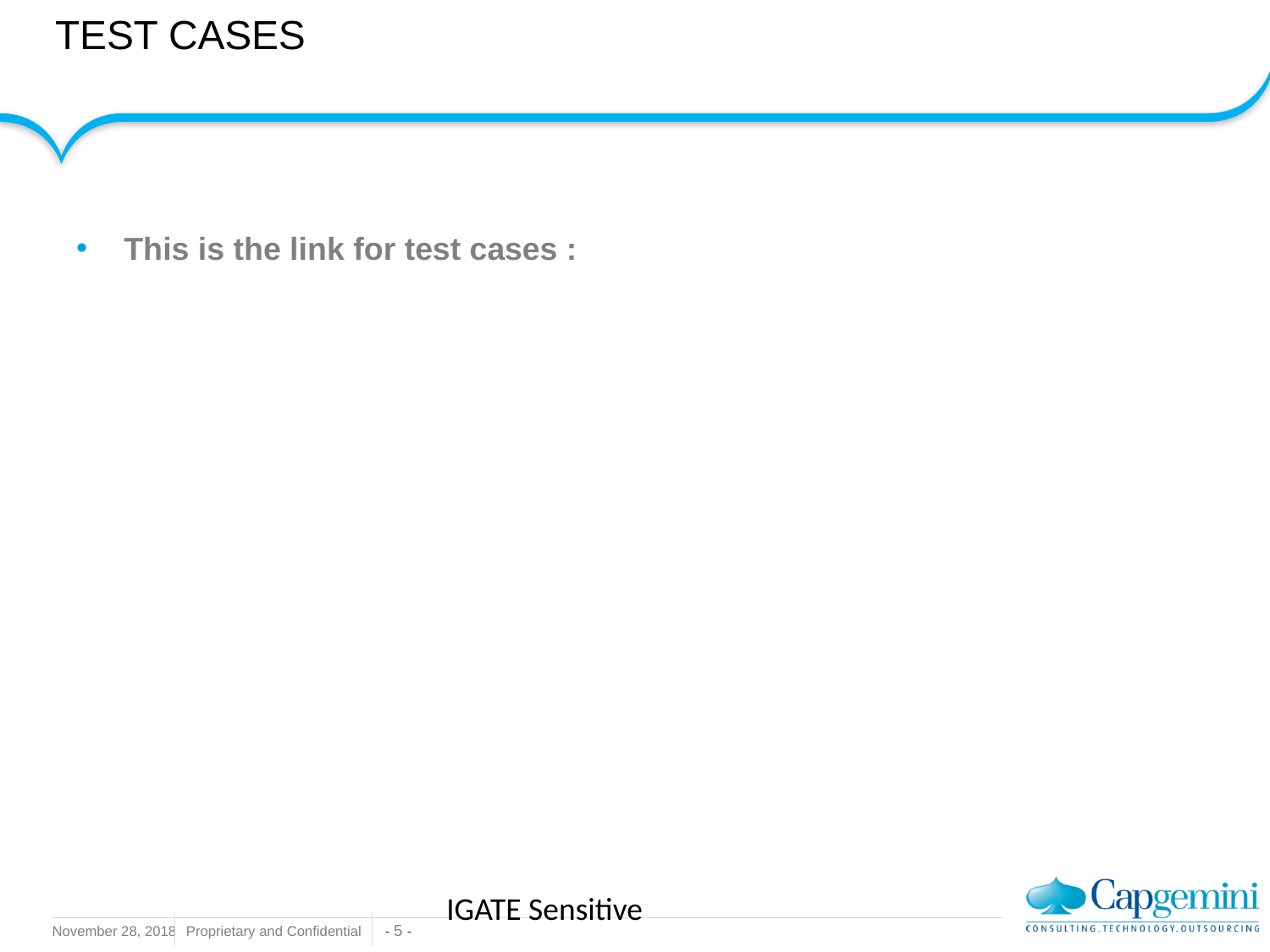

# TEST CASES
This is the link for test cases :

IGATE Sensitive